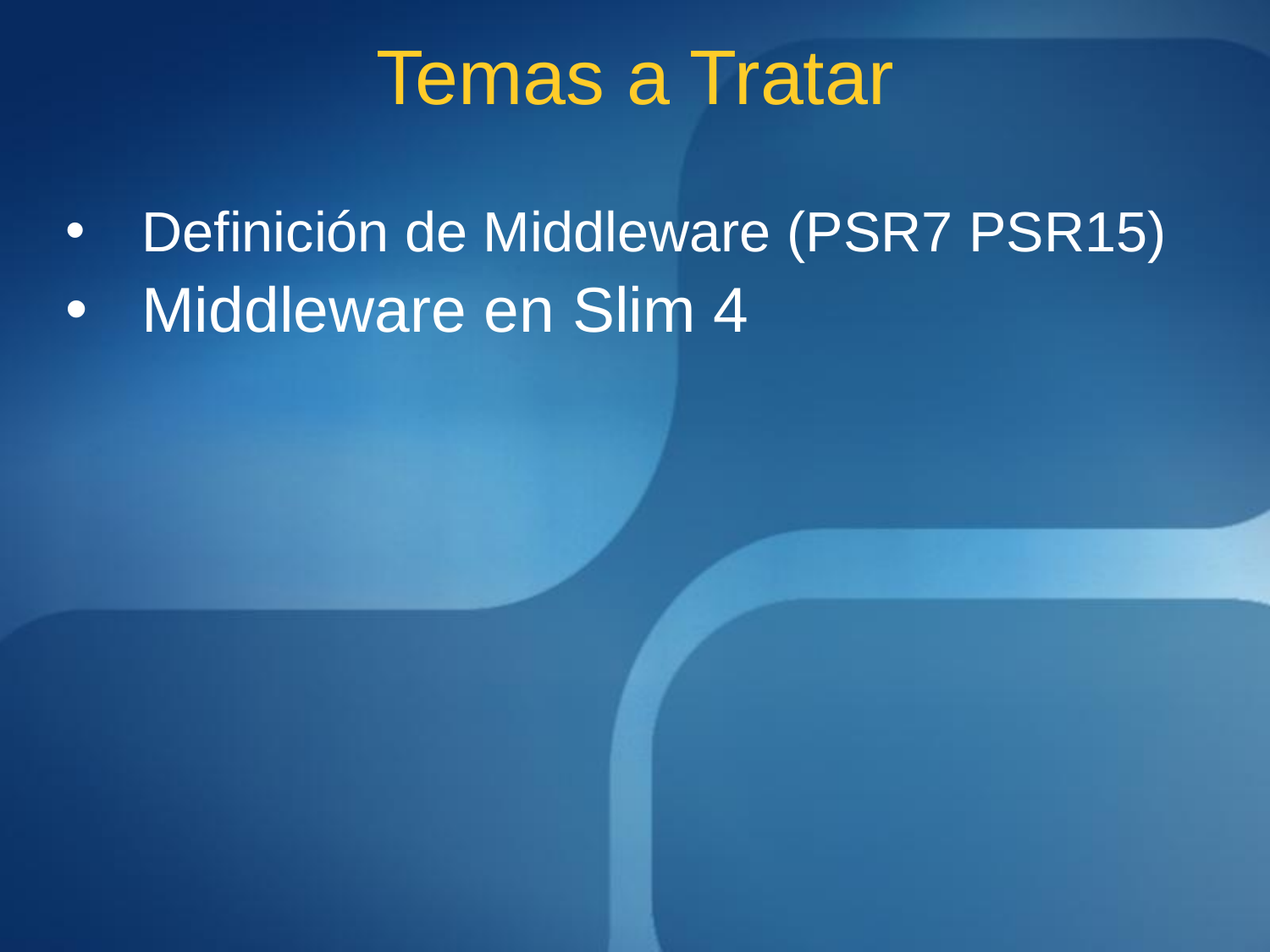

# Temas a Tratar
Definición de Middleware (PSR7 PSR15)
Middleware en Slim 4